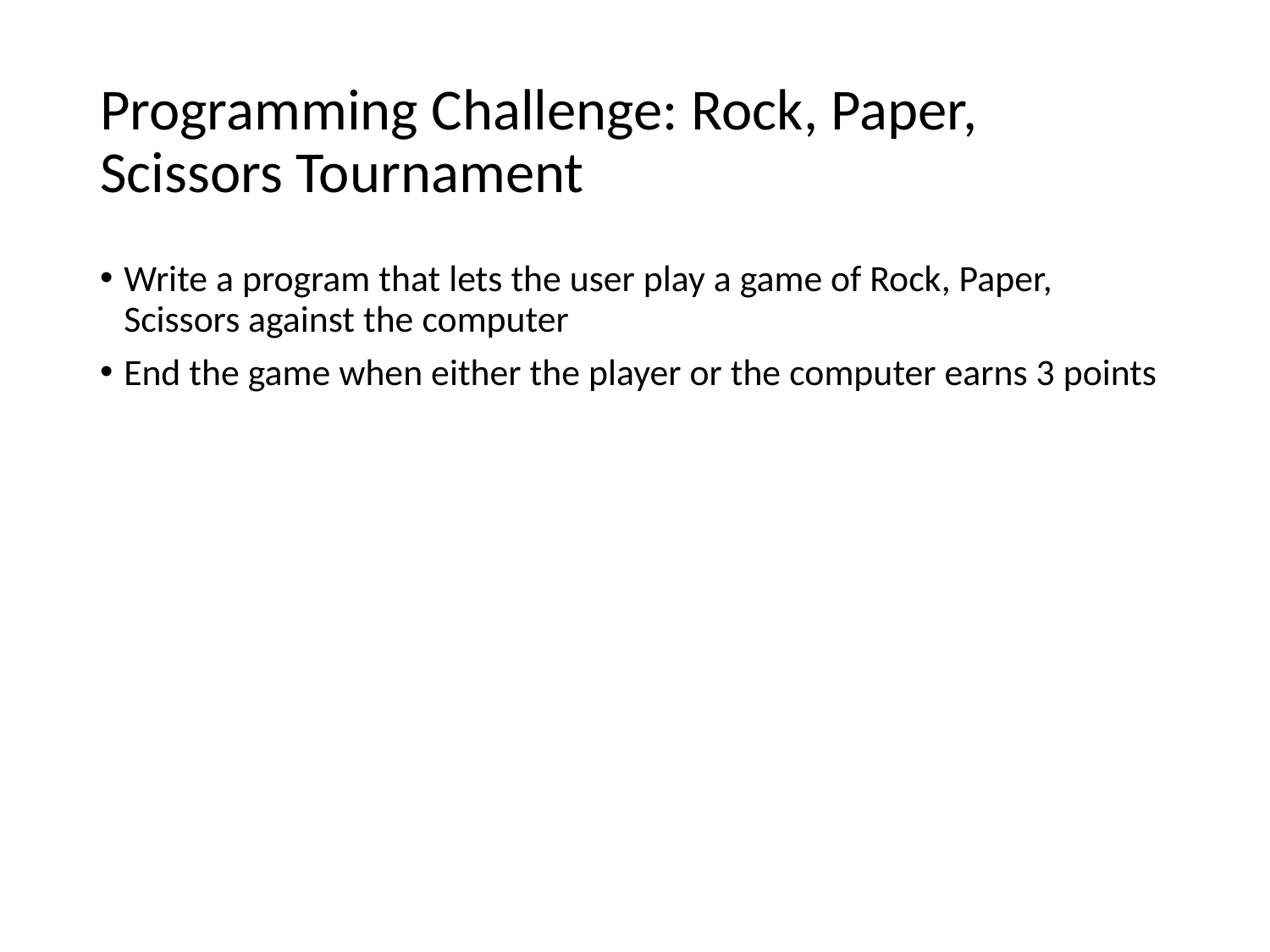

# Programming Challenge: Rock, Paper, Scissors Tournament
Write a program that lets the user play a game of Rock, Paper, Scissors against the computer
End the game when either the player or the computer earns 3 points